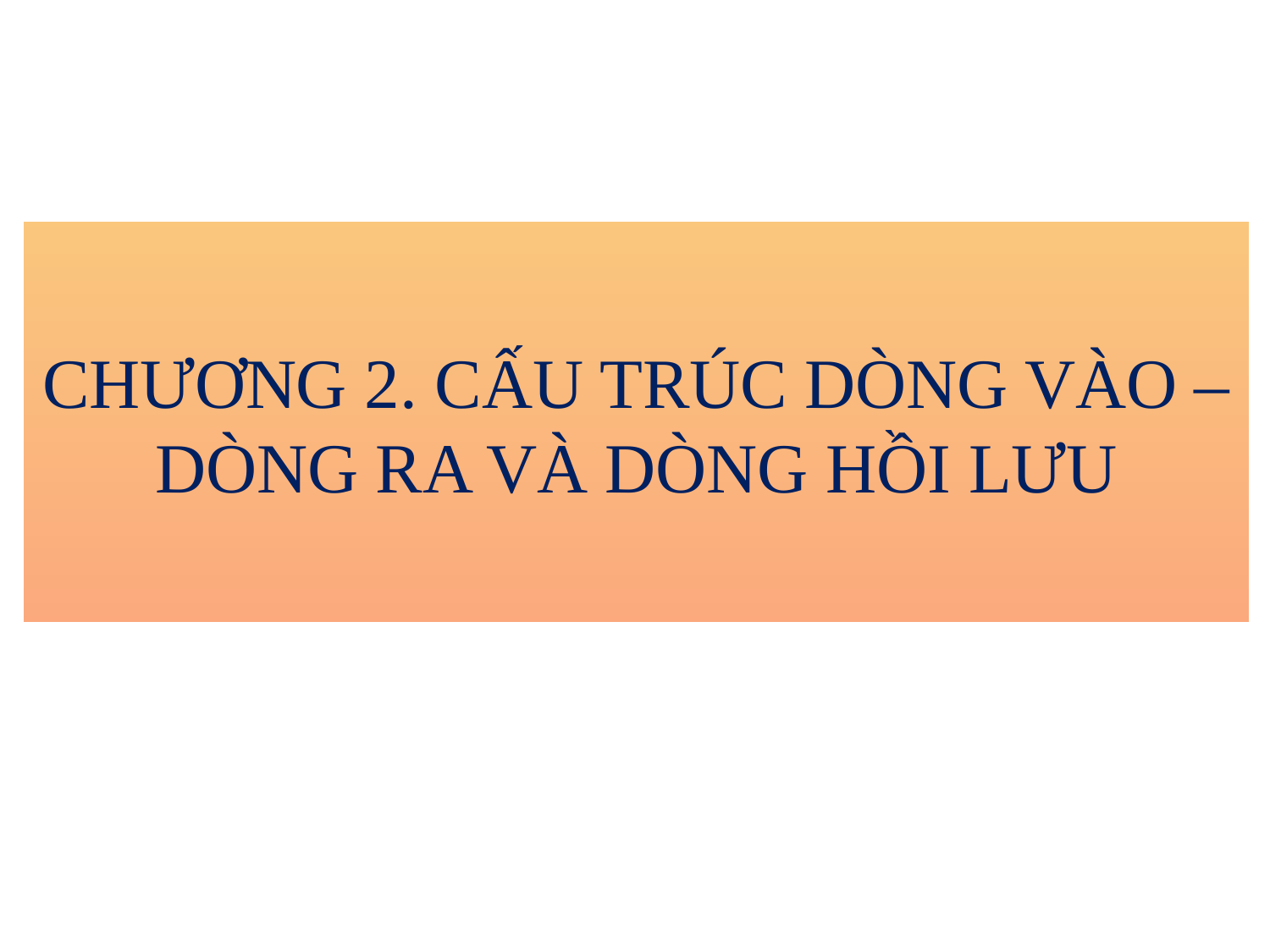

CHƯƠNG 2. CẤU TRÚC DÒNG VÀO – DÒNG RA VÀ DÒNG HỒI LƯU